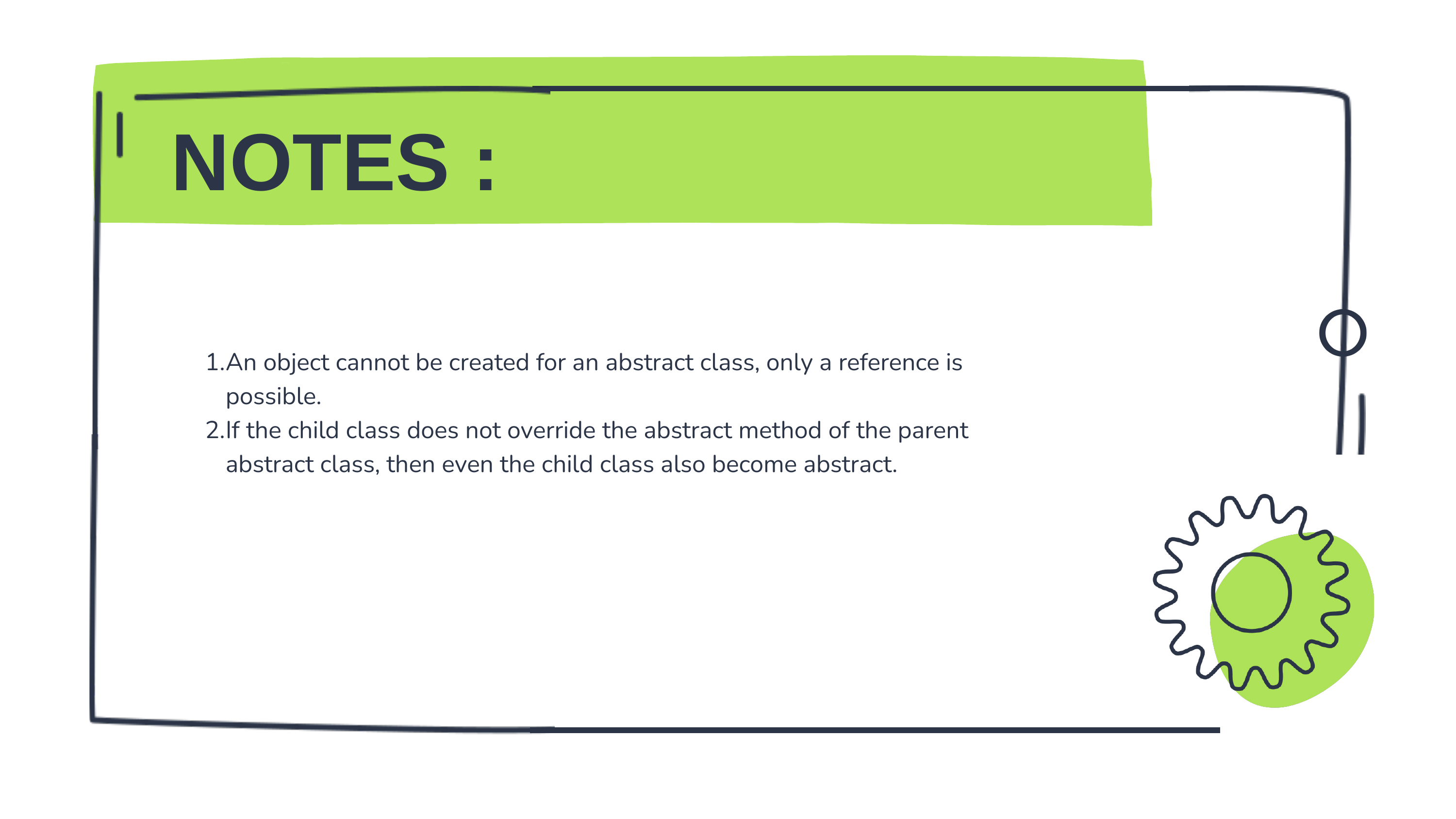

NOTES :

An object cannot be created for an abstract class, only a reference is possible.
If the child class does not override the abstract method of the parent abstract class, then even the child class also become abstract.